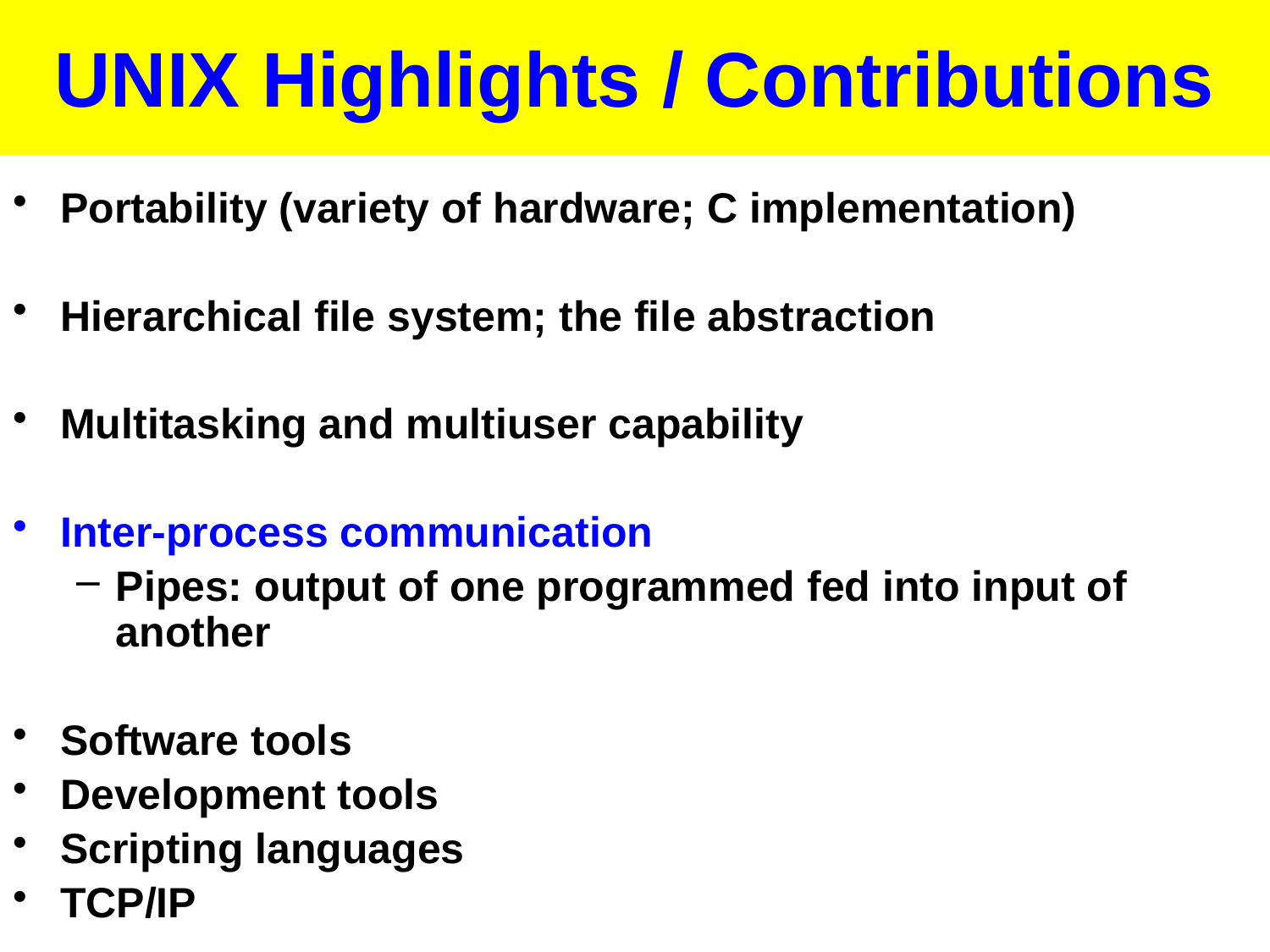

# UNIX Highlights / Contributions
Portability (variety of hardware; C implementation)

Hierarchical file system; the file abstraction

Multitasking and multiuser capability

Inter-process communication
Pipes: output of one programmed fed into input of another

Software tools
Development tools
Scripting languages
TCP/IP